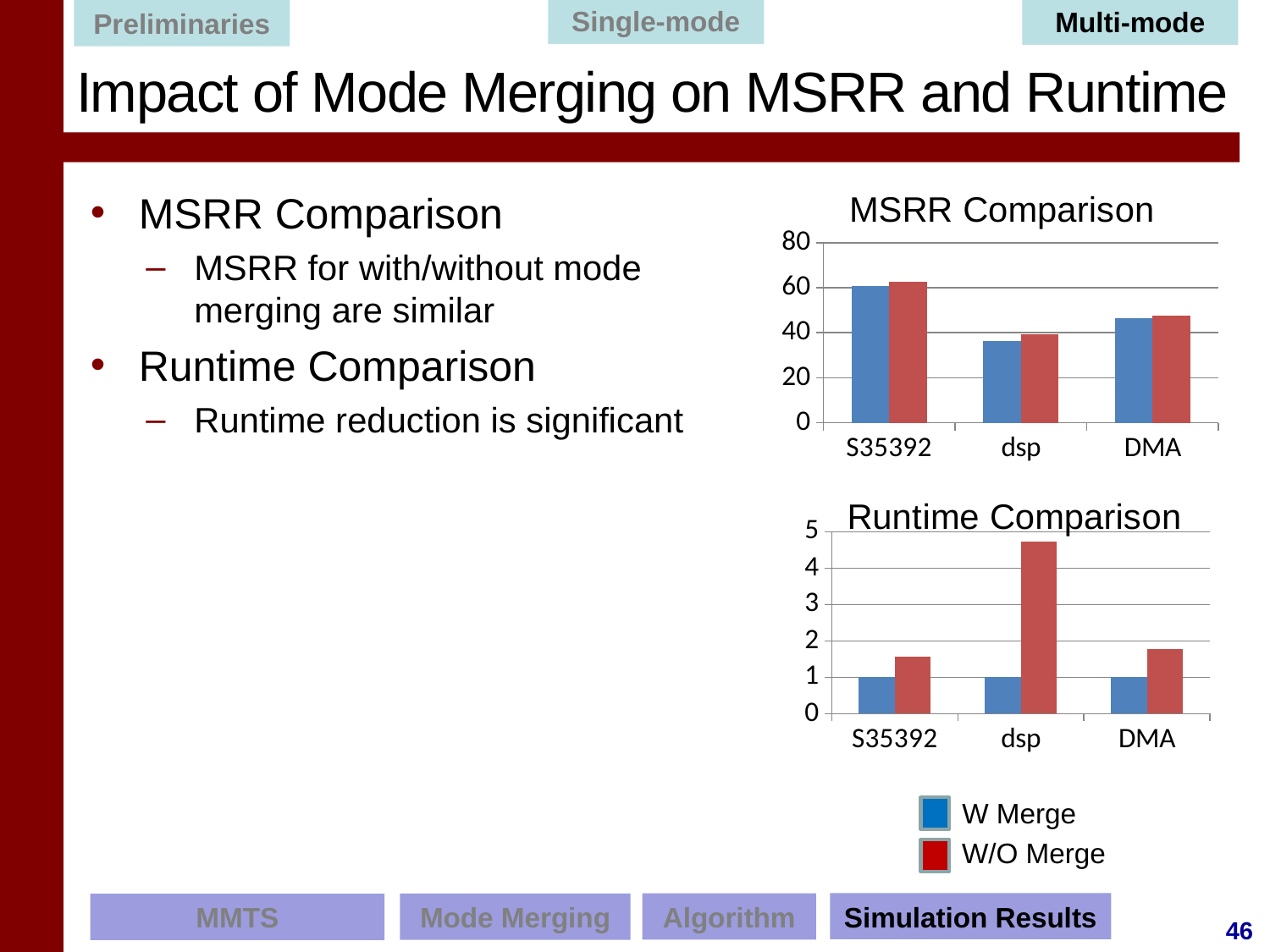

Single-mode
Multi-mode
Preliminaries
# Impact of Mode Merging on MSRR and Runtime

### Chart: MSRR Comparison

| Category |  |  |
|---|---|---|
| S35392 | 60.6 | 62.8 |
| dsp | 36.2 | 39.4 |
| DMA | 46.5 | 47.7 |
MSRR Comparison
MSRR for with/without mode merging are similar
Runtime Comparison
Runtime reduction is significant

### Chart: Runtime Comparison

| Category |  |  |
|---|---|---|
| S35392 | 1.0 | 1.56640625 |
| dsp | 1.0 | 4.719262022112694 |
| DMA | 1.0 | 1.7679065848079933 |
W Merge

W/O Merge

Simulation Results
Algorithm
Mode Merging
MMTS